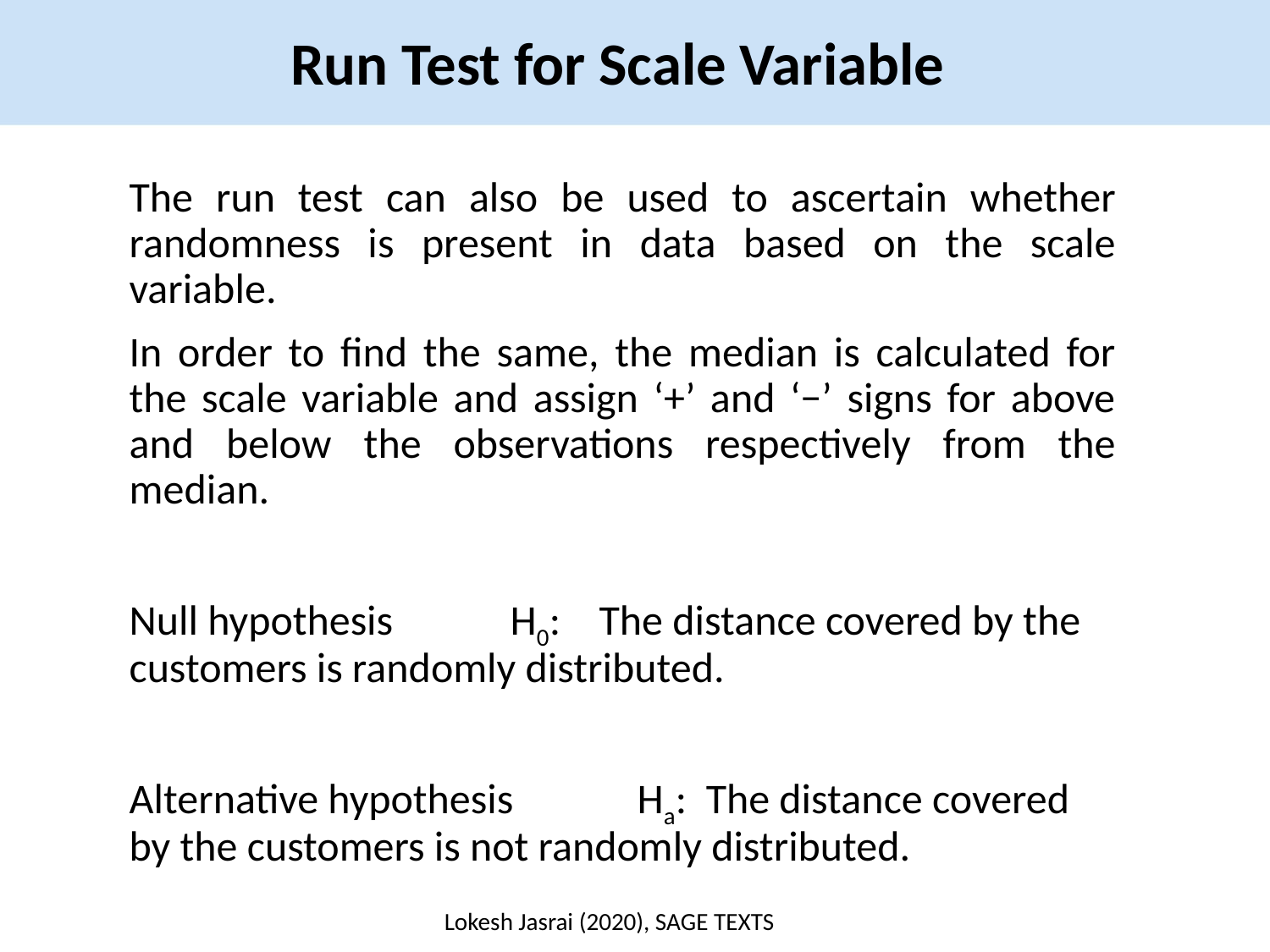

Run Test for Scale Variable
The run test can also be used to ascertain whether randomness is present in data based on the scale variable.
In order to find the same, the median is calculated for the scale variable and assign ‘+’ and ‘−’ signs for above and below the observations respectively from the median.

Null hypothesis 	H0:       The distance covered by the customers is randomly distributed.

Alternative hypothesis 	Ha:  The distance covered by the customers is not randomly distributed.

Lokesh Jasrai (2020), SAGE TEXTS